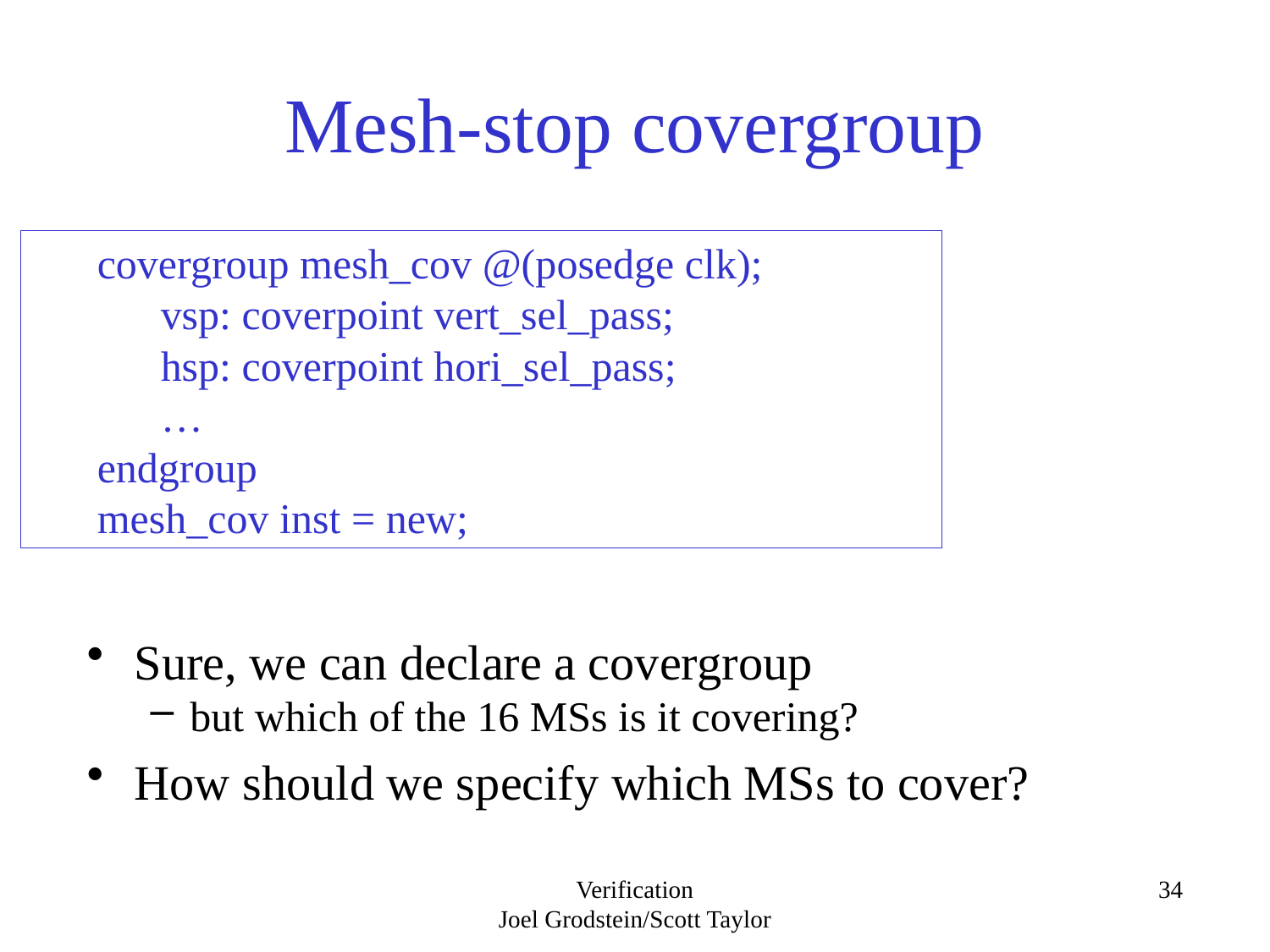

# Mesh-stop covergroup
covergroup mesh_cov @(posedge clk);
vsp: coverpoint vert_sel_pass;
hsp: coverpoint hori_sel_pass;
…
endgroup
mesh_cov inst = new;
Sure, we can declare a covergroup
but which of the 16 MSs is it covering?
How should we specify which MSs to cover?
Verification
Joel Grodstein/Scott Taylor